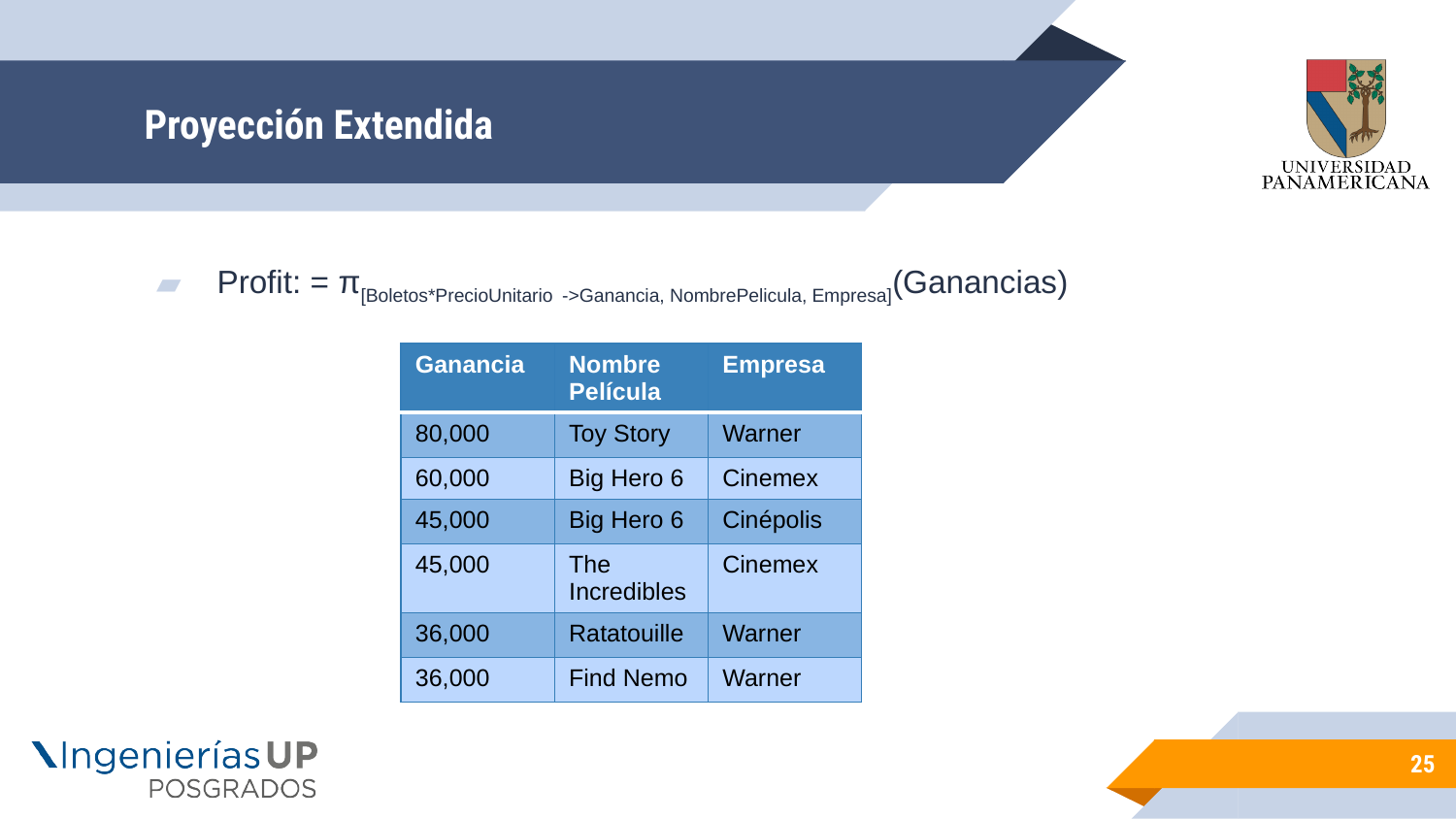

# Proyección Extendida
Profit: = π[Boletos*PrecioUnitario ->Ganancia, NombrePelicula, Empresa](Ganancias)

| Ganancia | Nombre Película | Empresa |
| --- | --- | --- |
| 80,000 | Toy Story | Warner |
| 60,000 | Big Hero 6 | Cinemex |
| 45,000 | Big Hero 6 | Cinépolis |
| 45,000 | The Incredibles | Cinemex |
| 36,000 | Ratatouille | Warner |
| 36,000 | Find Nemo | Warner |
25